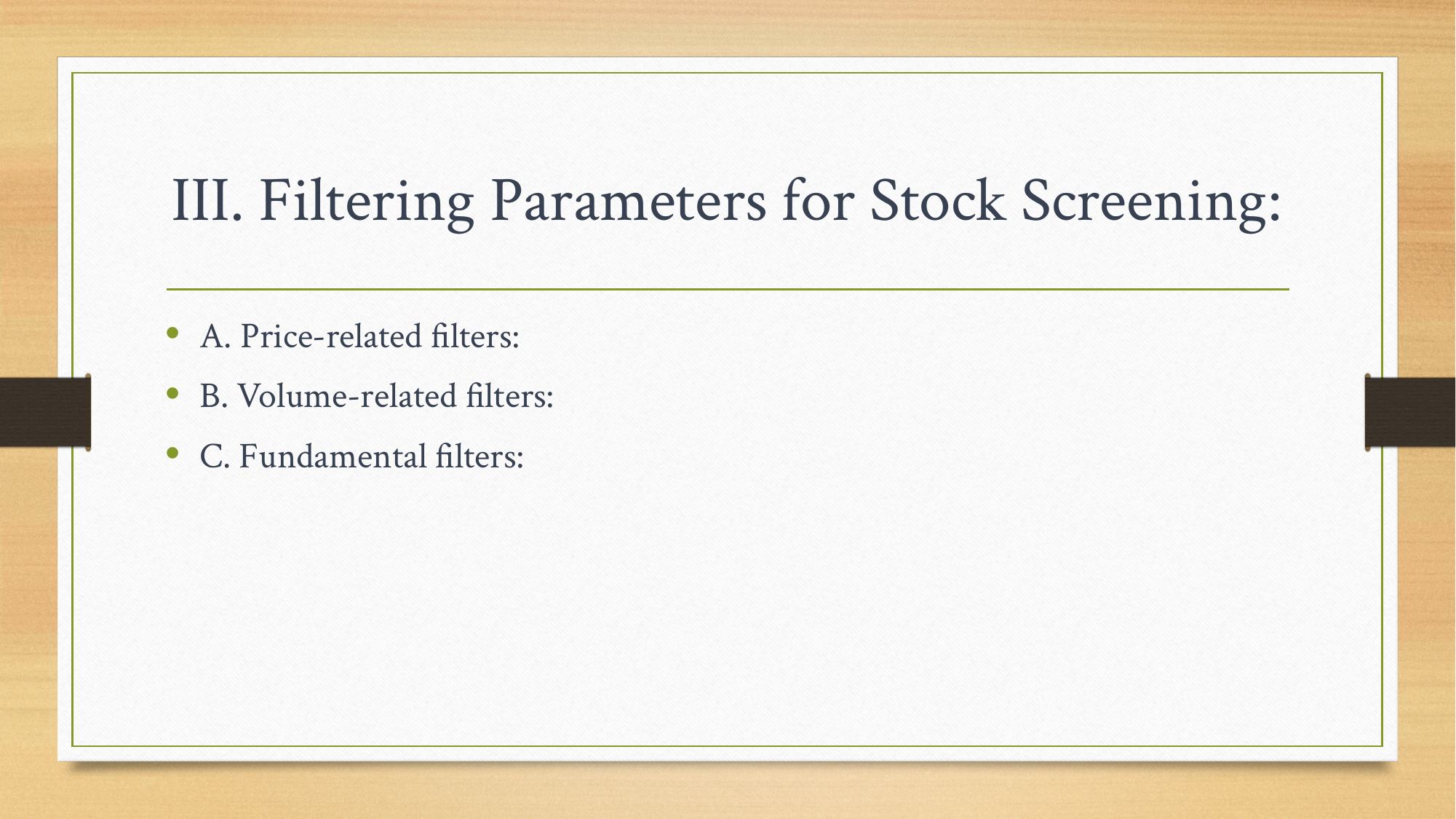

# III. Filtering Parameters for Stock Screening:
A. Price-related filters:
B. Volume-related filters:
C. Fundamental filters: